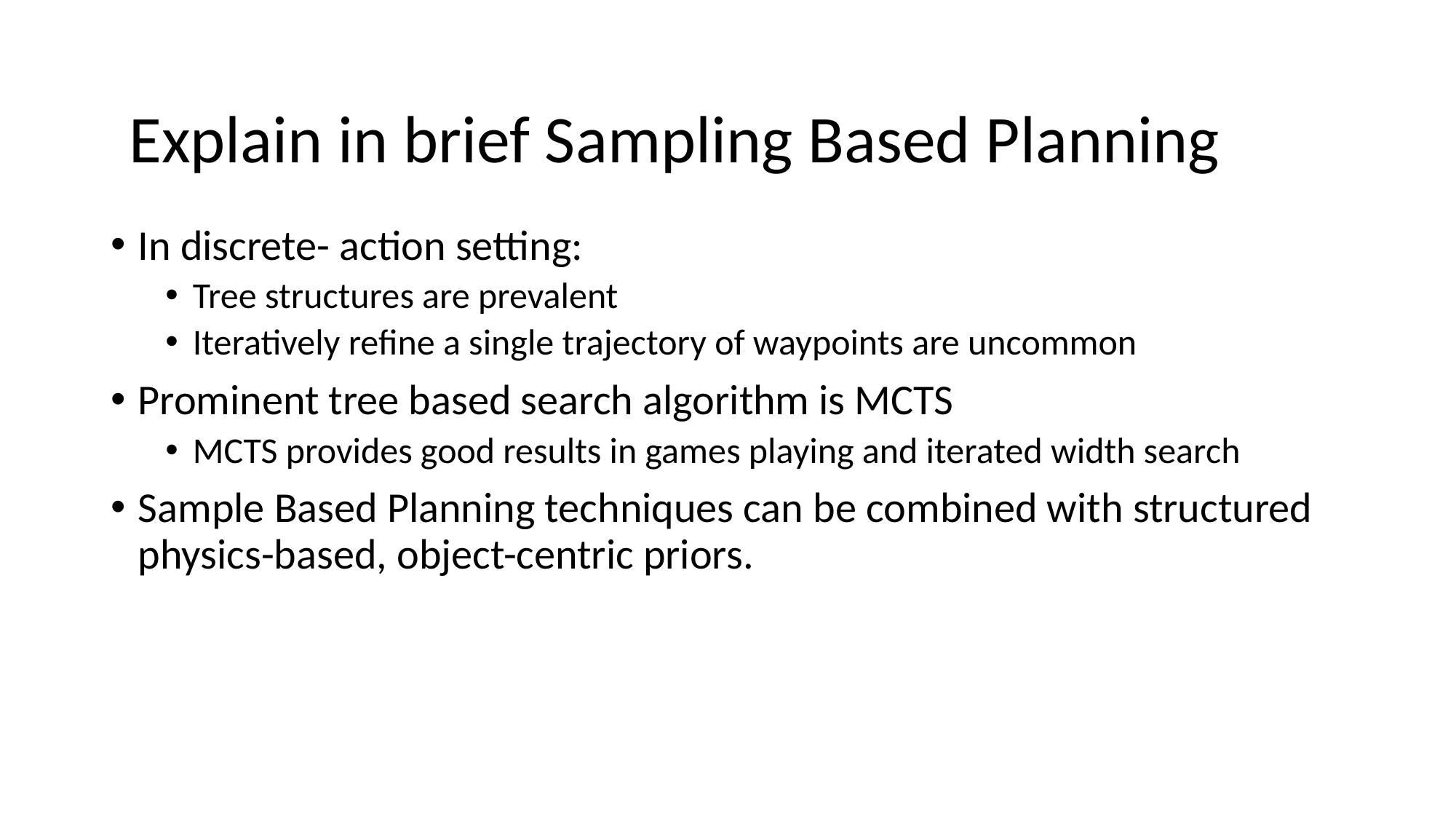

Explain in brief Sampling Based Planning
In discrete- action setting:
Tree structures are prevalent
Iteratively refine a single trajectory of waypoints are uncommon
Prominent tree based search algorithm is MCTS
MCTS provides good results in games playing and iterated width search
Sample Based Planning techniques can be combined with structured physics-based, object-centric priors.